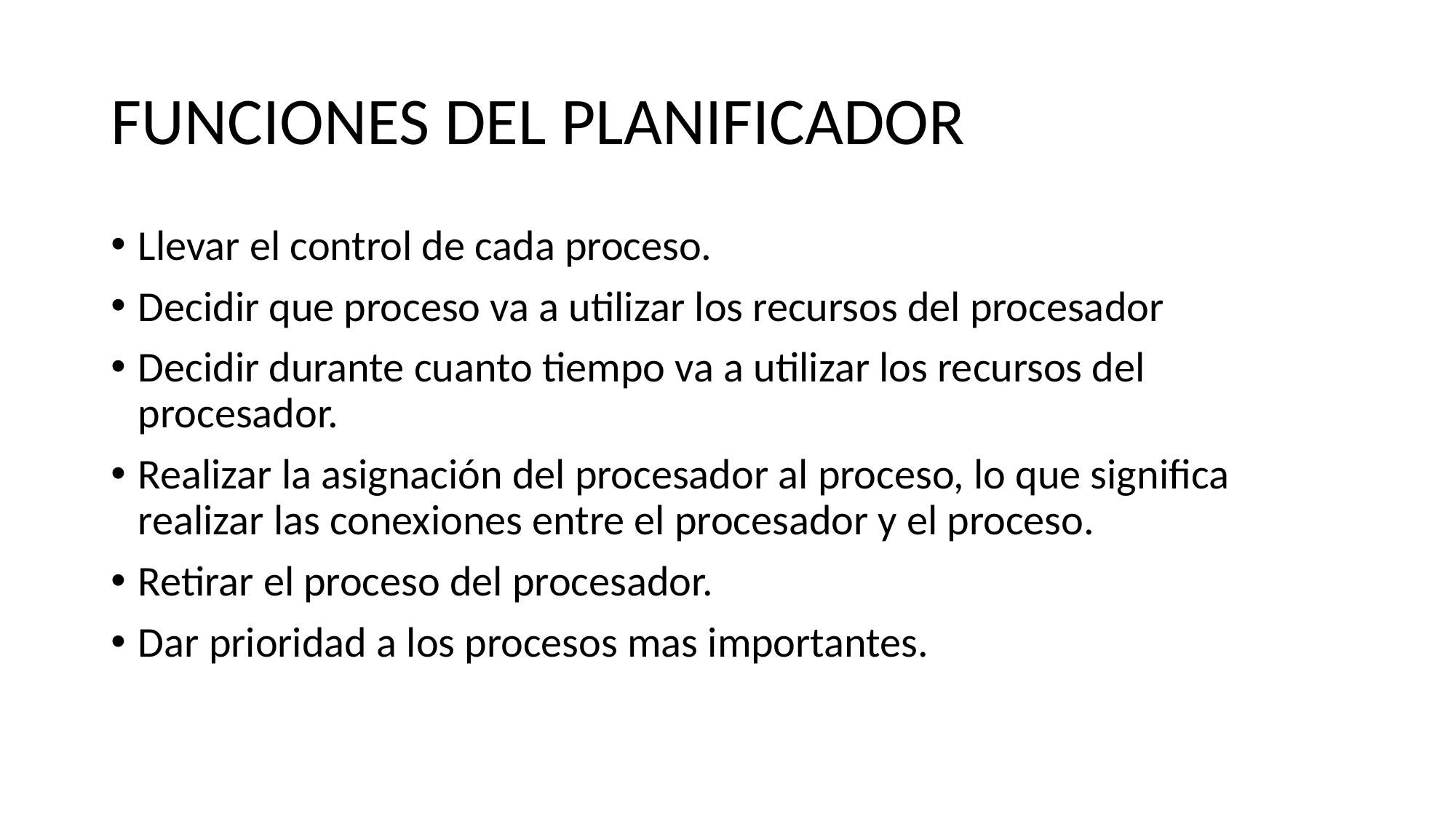

# FUNCIONES DEL PLANIFICADOR
Llevar el control de cada proceso.
Decidir que proceso va a utilizar los recursos del procesador
Decidir durante cuanto tiempo va a utilizar los recursos del procesador.
Realizar la asignación del procesador al proceso, lo que significa realizar las conexiones entre el procesador y el proceso.
Retirar el proceso del procesador.
Dar prioridad a los procesos mas importantes.